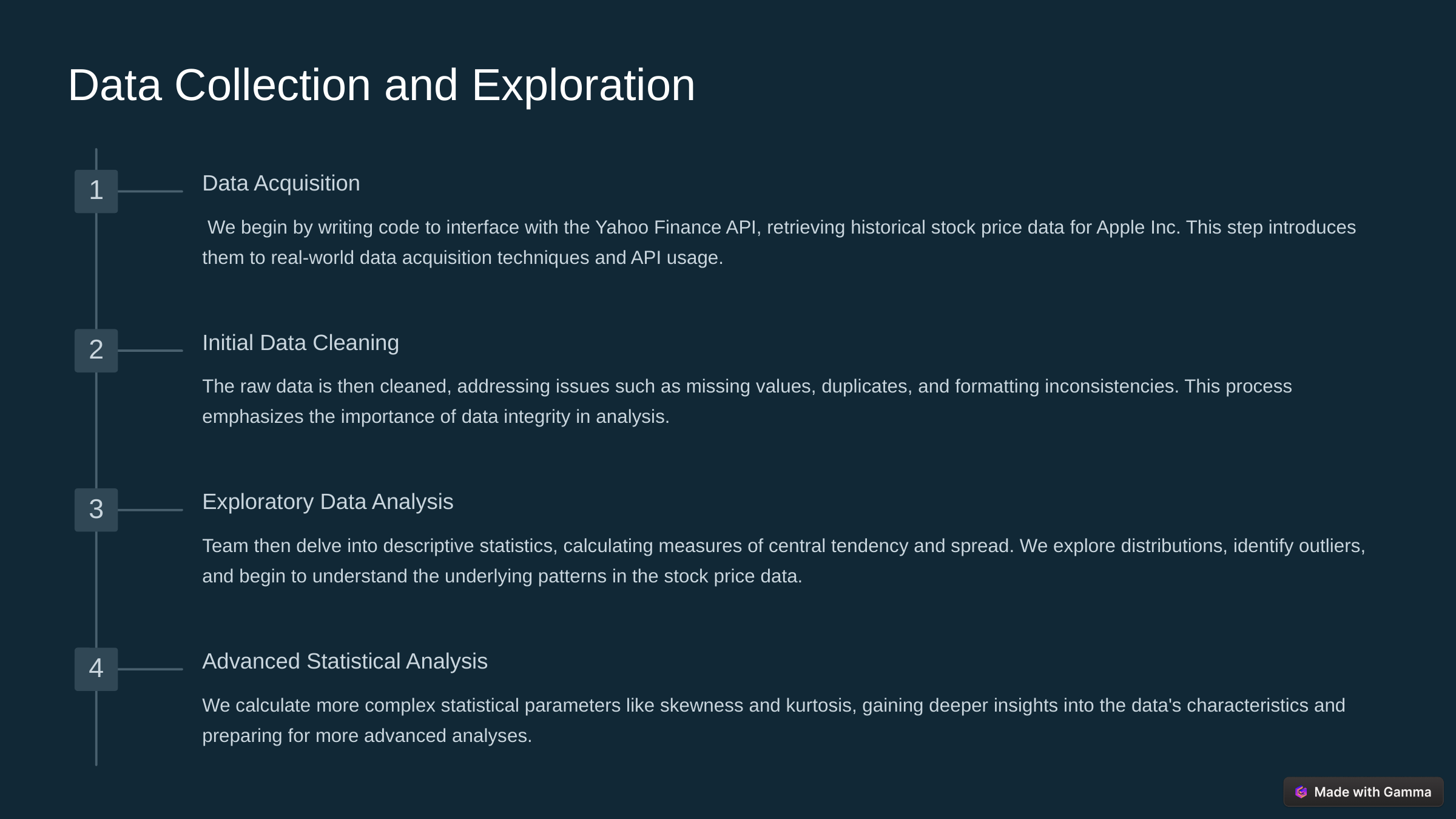

Data Collection and Exploration

Data Acquisition

1

 We begin by writing code to interface with the Yahoo Finance API, retrieving historical stock price data for Apple Inc. This step introduces them to real-world data acquisition techniques and API usage.
Initial Data Cleaning

2

The raw data is then cleaned, addressing issues such as missing values, duplicates, and formatting inconsistencies. This process emphasizes the importance of data integrity in analysis.
Exploratory Data Analysis

3

Team then delve into descriptive statistics, calculating measures of central tendency and spread. We explore distributions, identify outliers, and begin to understand the underlying patterns in the stock price data.
Advanced Statistical Analysis

4

We calculate more complex statistical parameters like skewness and kurtosis, gaining deeper insights into the data's characteristics and preparing for more advanced analyses.